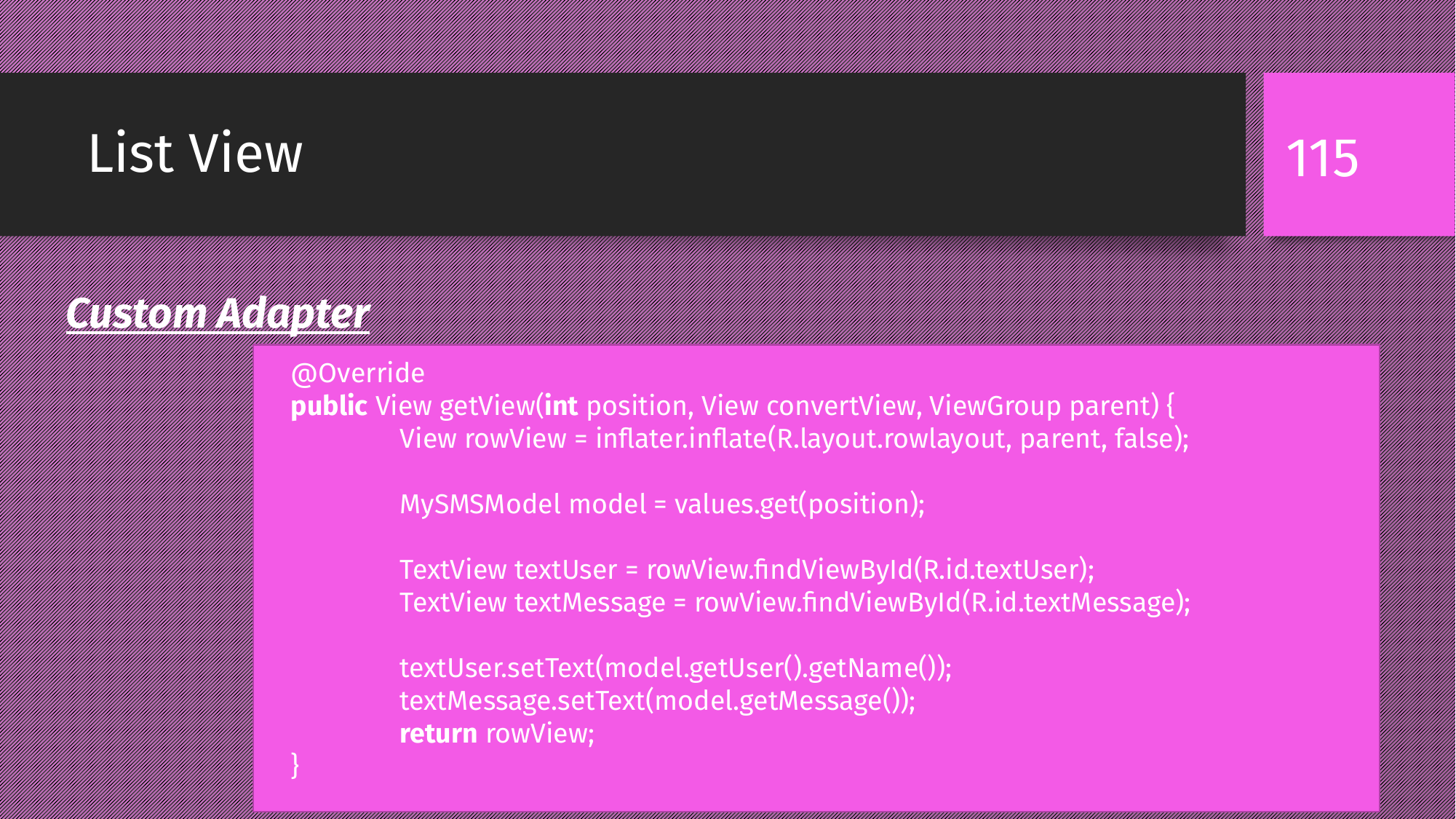

# List View
115
Custom Adapter

@Override
public View getView(int position, View convertView, ViewGroup parent) {
	View rowView = inflater.inflate(R.layout.rowlayout, parent, false);

	MySMSModel model = values.get(position);

	TextView textUser = rowView.findViewById(R.id.textUser);
	TextView textMessage = rowView.findViewById(R.id.textMessage);

	textUser.setText(model.getUser().getName());
	textMessage.setText(model.getMessage());
	return rowView;
}